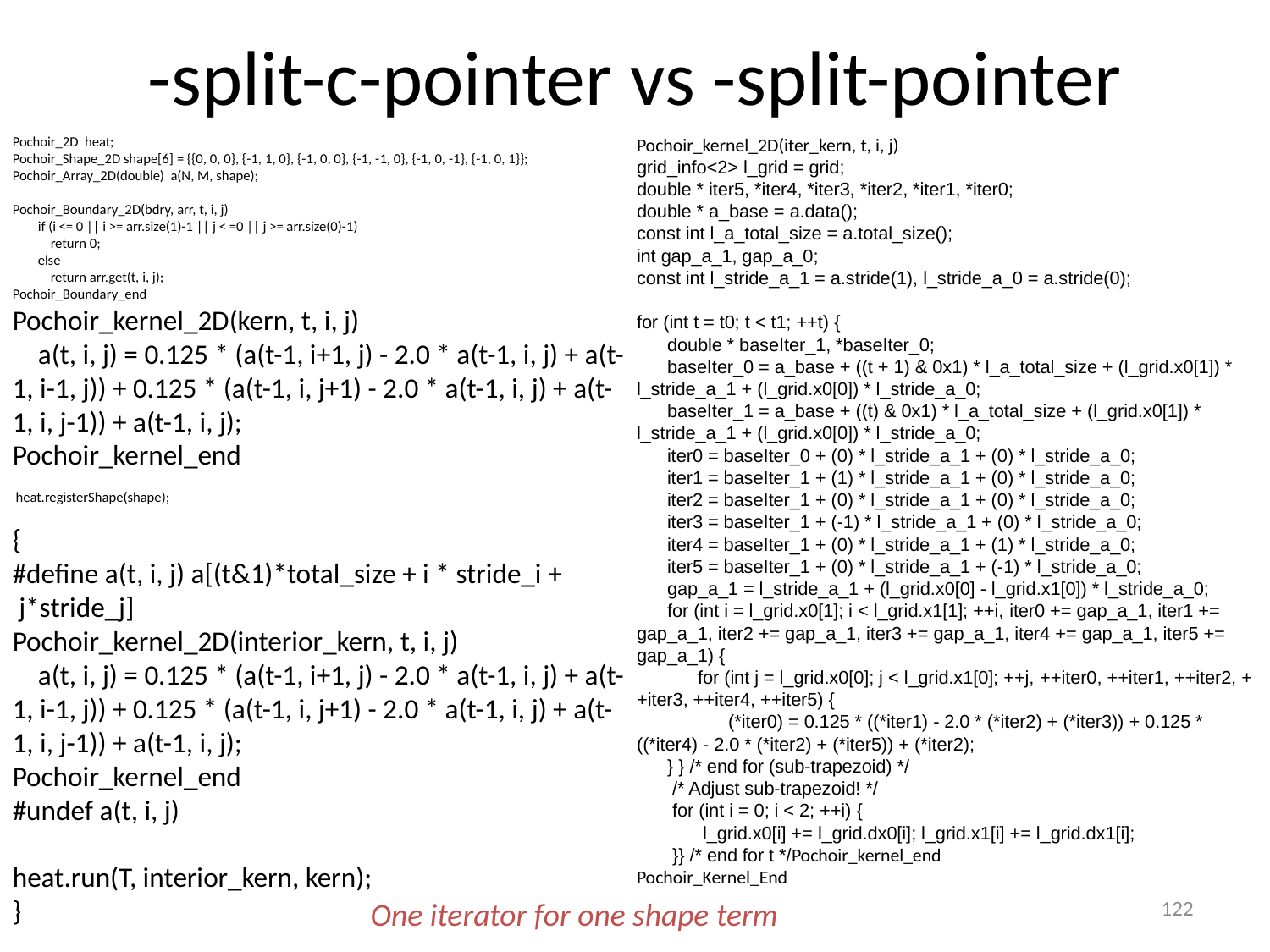

# -split-c-pointer vs -split-pointer
Pochoir_2D  heat;
Pochoir_Shape_2D shape[6] = {{0, 0, 0}, {-1, 1, 0}, {-1, 0, 0}, {-1, -1, 0}, {-1, 0, -1}, {-1, 0, 1}};
Pochoir_Array_2D(double)  a(N, M, shape);

Pochoir_Boundary_2D(bdry, arr, t, i, j)
        if (i <= 0 || i >= arr.size(1)-1 || j < =0 || j >= arr.size(0)-1)
            return 0;
        else
            return arr.get(t, i, j);
Pochoir_Boundary_end
Pochoir_kernel_2D(kern, t, i, j)
    a(t, i, j) = 0.125 * (a(t-1, i+1, j) - 2.0 * a(t-1, i, j) + a(t-1, i-1, j)) + 0.125 * (a(t-1, i, j+1) - 2.0 * a(t-1, i, j) + a(t-1, i, j-1)) + a(t-1, i, j);
Pochoir_kernel_end

 heat.registerShape(shape);

{
#define a(t, i, j) a[(t&1)*total_size + i * stride_i +
 j*stride_j]
Pochoir_kernel_2D(interior_kern, t, i, j)
    a(t, i, j) = 0.125 * (a(t-1, i+1, j) - 2.0 * a(t-1, i, j) + a(t-1, i-1, j)) + 0.125 * (a(t-1, i, j+1) - 2.0 * a(t-1, i, j) + a(t-1, i, j-1)) + a(t-1, i, j);
Pochoir_kernel_end
#undef a(t, i, j)

heat.run(T, interior_kern, kern);
}
Pochoir_kernel_2D(iter_kern, t, i, j)
grid_info<2> l_grid = grid;
double * iter5, *iter4, *iter3, *iter2, *iter1, *iter0;
double * a_base = a.data();
const int l_a_total_size = a.total_size();
int gap_a_1, gap_a_0;
const int l_stride_a_1 = a.stride(1), l_stride_a_0 = a.stride(0);

for (int t = t0; t < t1; ++t) {
      double * baseIter_1, *baseIter_0;
      baseIter_0 = a_base + ((t + 1) & 0x1) * l_a_total_size + (l_grid.x0[1]) * l_stride_a_1 + (l_grid.x0[0]) * l_stride_a_0;
      baseIter_1 = a_base + ((t) & 0x1) * l_a_total_size + (l_grid.x0[1]) * l_stride_a_1 + (l_grid.x0[0]) * l_stride_a_0;
      iter0 = baseIter_0 + (0) * l_stride_a_1 + (0) * l_stride_a_0;
      iter1 = baseIter_1 + (1) * l_stride_a_1 + (0) * l_stride_a_0;
      iter2 = baseIter_1 + (0) * l_stride_a_1 + (0) * l_stride_a_0;
      iter3 = baseIter_1 + (-1) * l_stride_a_1 + (0) * l_stride_a_0;
      iter4 = baseIter_1 + (0) * l_stride_a_1 + (1) * l_stride_a_0;
      iter5 = baseIter_1 + (0) * l_stride_a_1 + (-1) * l_stride_a_0;
      gap_a_1 = l_stride_a_1 + (l_grid.x0[0] - l_grid.x1[0]) * l_stride_a_0;
      for (int i = l_grid.x0[1]; i < l_grid.x1[1]; ++i, iter0 += gap_a_1, iter1 += gap_a_1, iter2 += gap_a_1, iter3 += gap_a_1, iter4 += gap_a_1, iter5 += gap_a_1) {
            for (int j = l_grid.x0[0]; j < l_grid.x1[0]; ++j, ++iter0, ++iter1, ++iter2, ++iter3, ++iter4, ++iter5) {
                  (*iter0) = 0.125 * ((*iter1) - 2.0 * (*iter2) + (*iter3)) + 0.125 * ((*iter4) - 2.0 * (*iter2) + (*iter5)) + (*iter2);
      } } /* end for (sub-trapezoid) */
       /* Adjust sub-trapezoid! */
       for (int i = 0; i < 2; ++i) {
             l_grid.x0[i] += l_grid.dx0[i]; l_grid.x1[i] += l_grid.dx1[i];
       }} /* end for t */Pochoir_kernel_end
Pochoir_Kernel_End
122
One iterator for one shape term